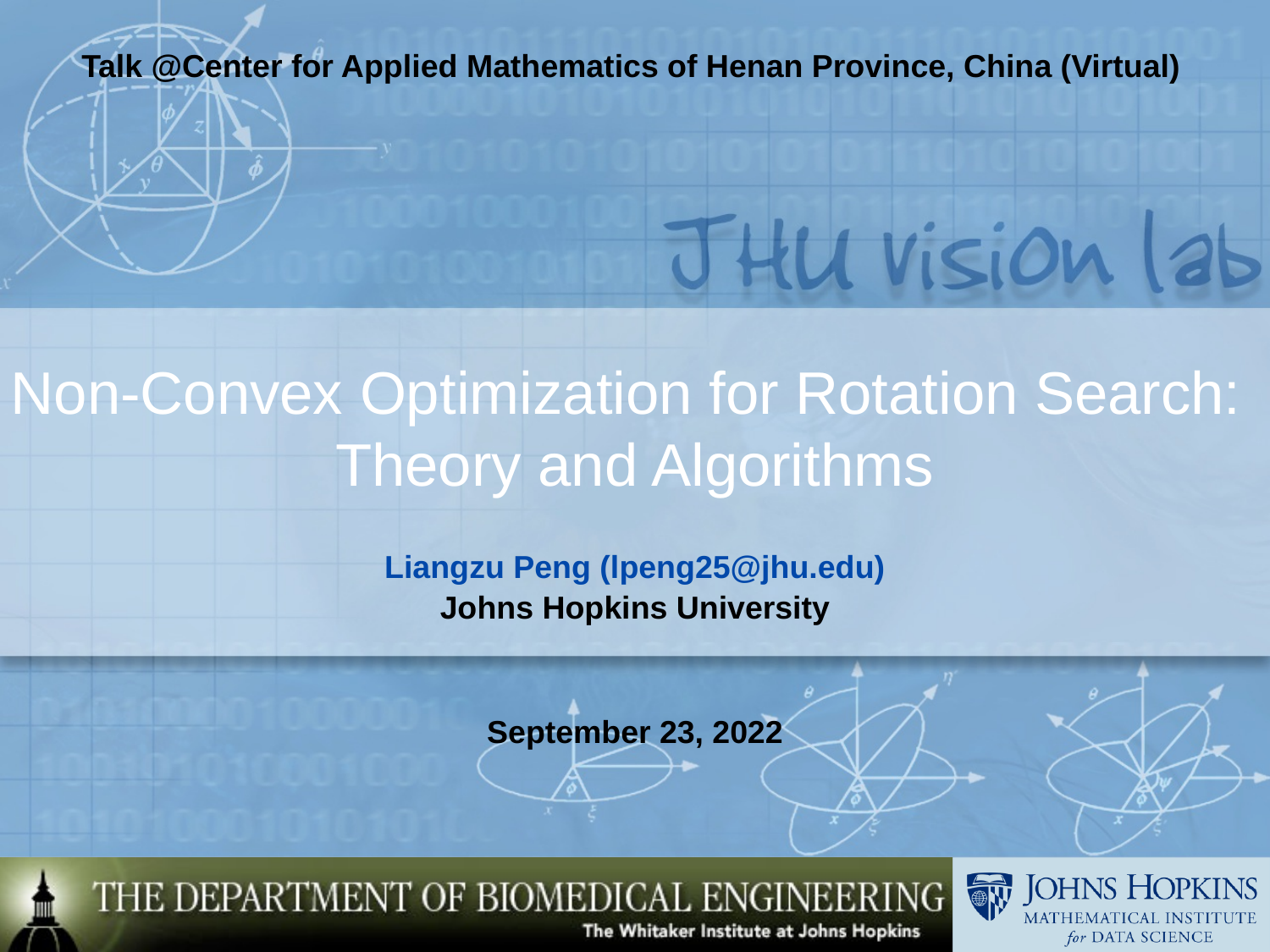

Talk @Center for Applied Mathematics of Henan Province, China (Virtual)
# Non-Convex Optimization for Rotation Search: Theory and Algorithms
Liangzu Peng (lpeng25@jhu.edu)
Johns Hopkins University

September 23, 2022